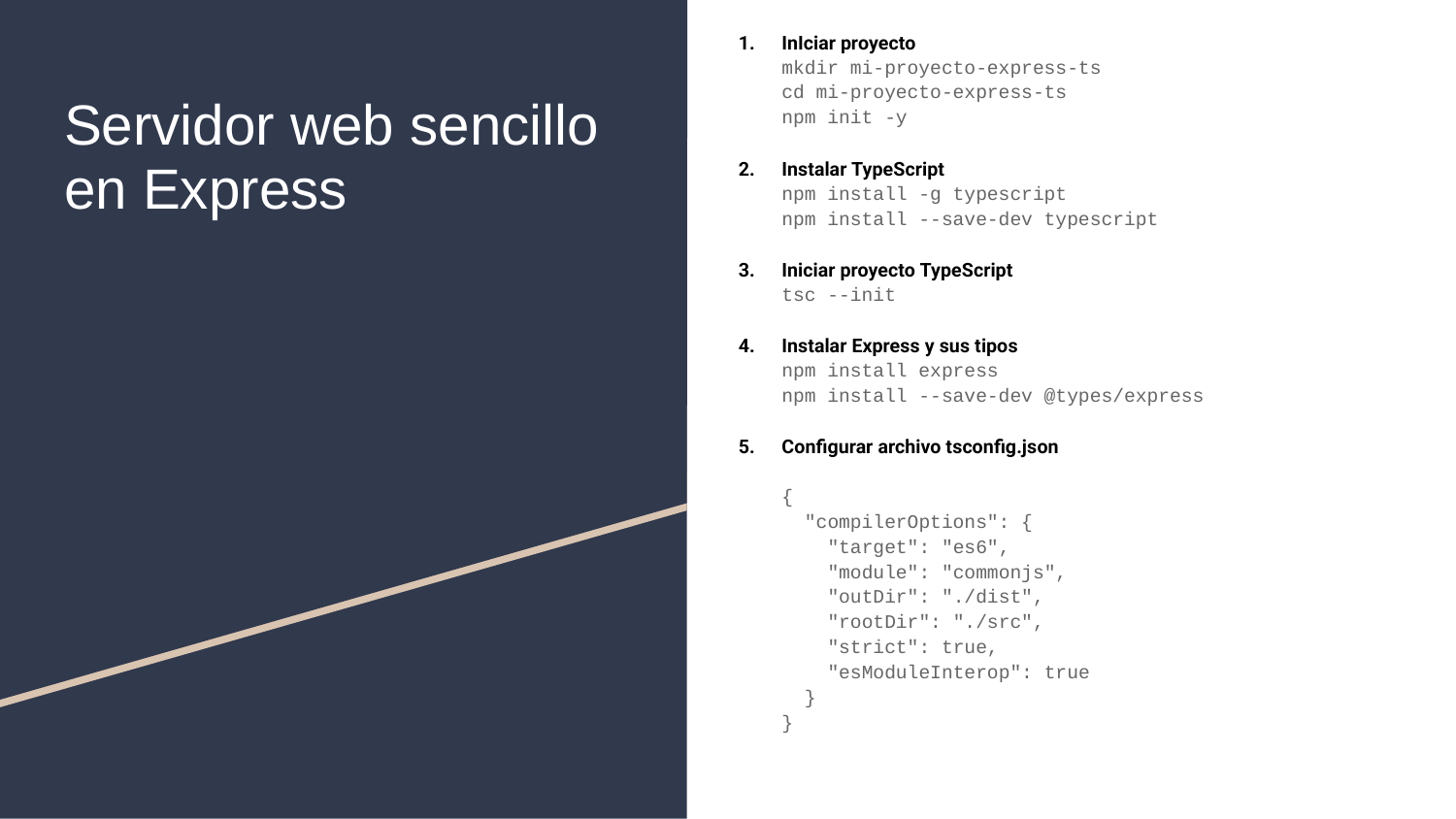

InIciar proyecto
mkdir mi-proyecto-express-ts
cd mi-proyecto-express-ts
npm init -y

Instalar TypeScript
npm install -g typescript
npm install --save-dev typescript

Iniciar proyecto TypeScript
tsc --init

Instalar Express y sus tipos
npm install express
npm install --save-dev @types/express

Configurar archivo tsconfig.json

{
  "compilerOptions": {
    "target": "es6",
    "module": "commonjs",
    "outDir": "./dist",
    "rootDir": "./src",
    "strict": true,
    "esModuleInterop": true
  }
}

# Servidor web sencillo en Express